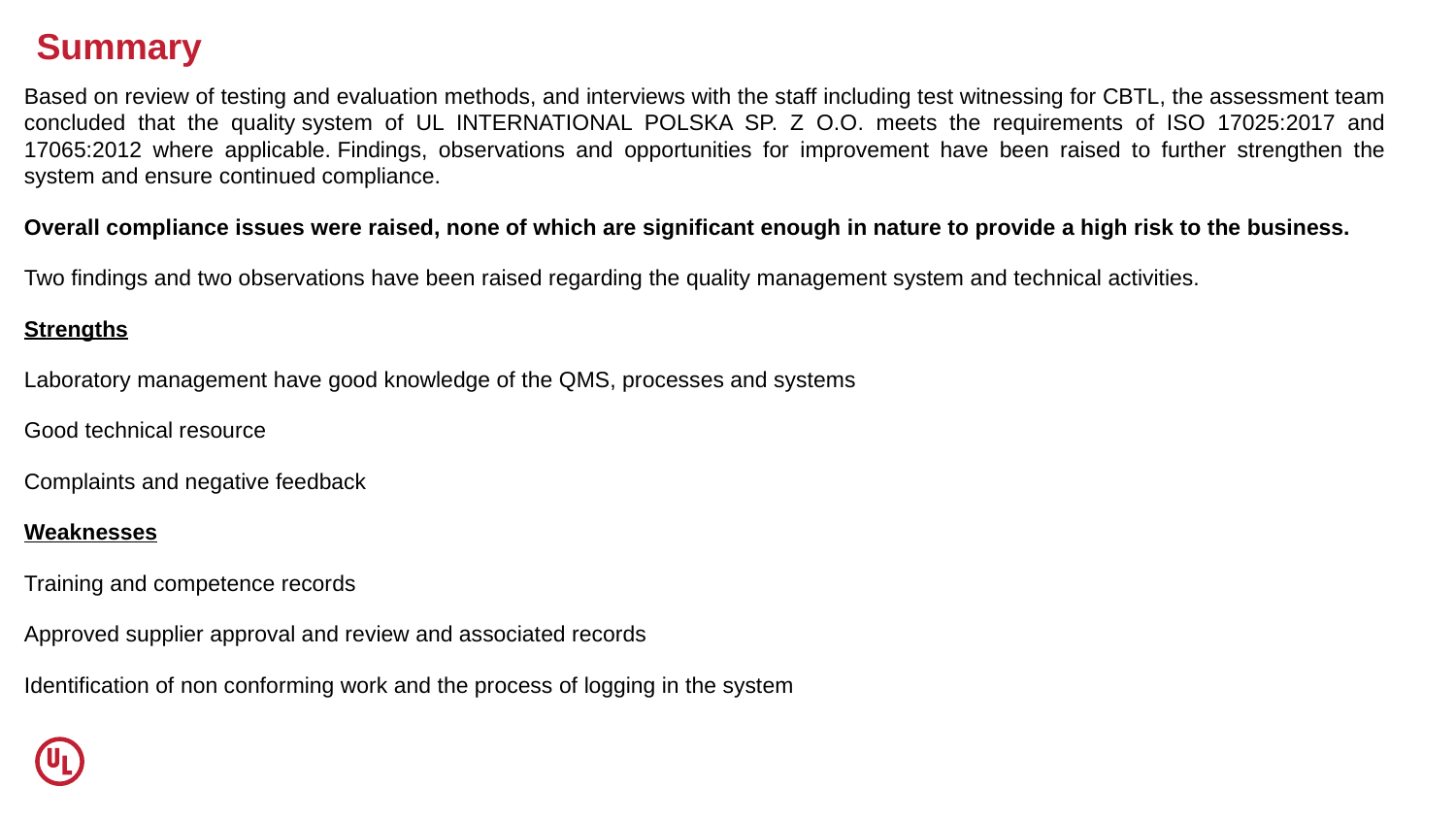

# Summary
Based on review of testing and evaluation methods, and interviews with the staff including test witnessing for CBTL, the assessment team concluded that the quality system of UL INTERNATIONAL POLSKA SP. Z O.O. meets the requirements of ISO 17025:2017 and 17065:2012 where applicable. Findings, observations and opportunities for improvement have been raised to further strengthen the system and ensure continued compliance.
Overall compliance issues were raised, none of which are significant enough in nature to provide a high risk to the business.
Two findings and two observations have been raised regarding the quality management system and technical activities.
Strengths
Laboratory management have good knowledge of the QMS, processes and systems
Good technical resource
Complaints and negative feedback
Weaknesses
Training and competence records
Approved supplier approval and review and associated records
Identification of non conforming work and the process of logging in the system